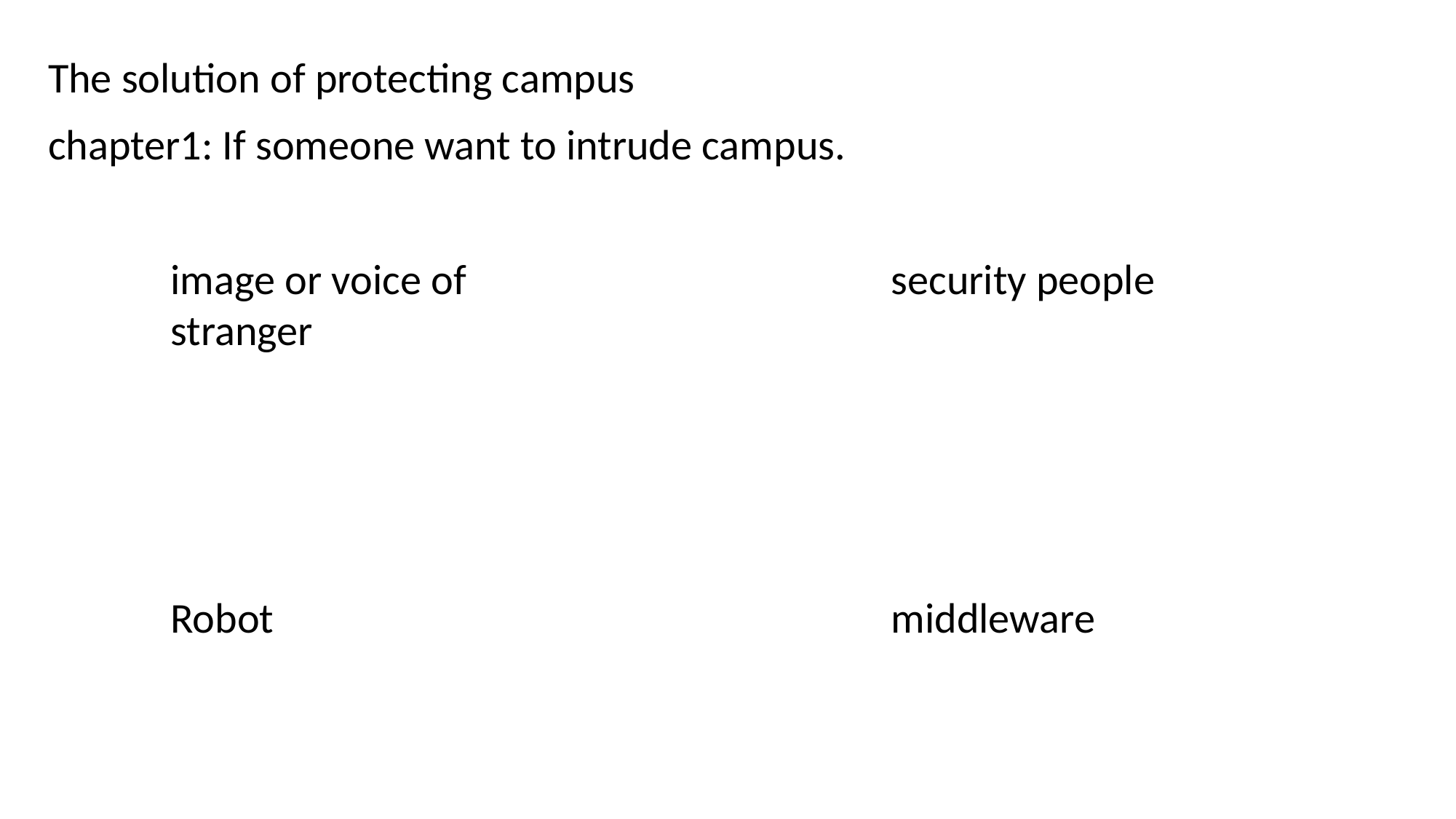

The solution of protecting campus
chapter1: If someone want to intrude campus.
security people
image or voice of stranger
Robot
middleware